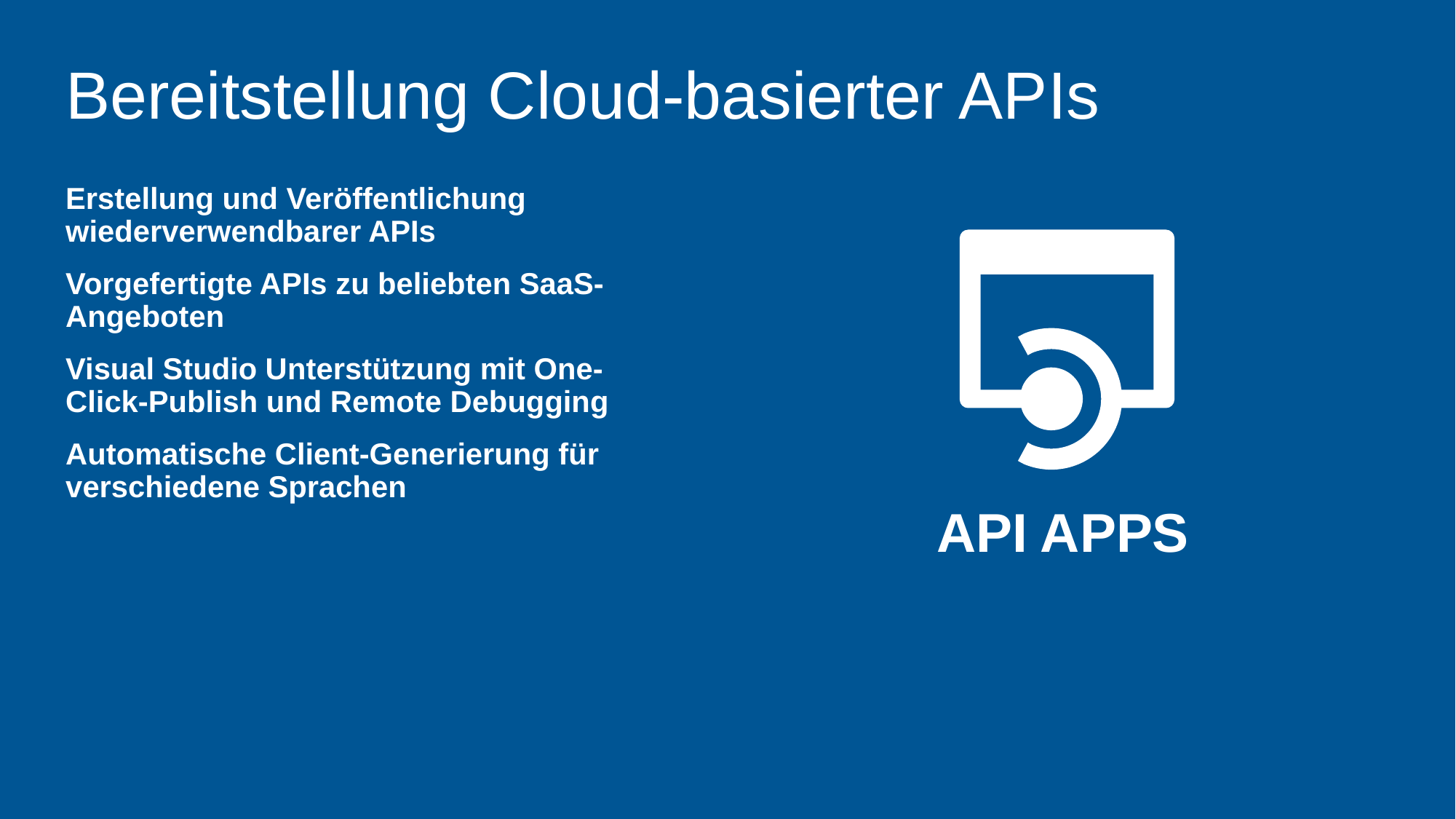

# Bereitstellung Cloud-basierter APIs
Erstellung und Veröffentlichung wiederverwendbarer APIs
Vorgefertigte APIs zu beliebten SaaS-Angeboten
Visual Studio Unterstützung mit One-Click-Publish und Remote Debugging
Automatische Client-Generierung für verschiedene Sprachen

API Apps